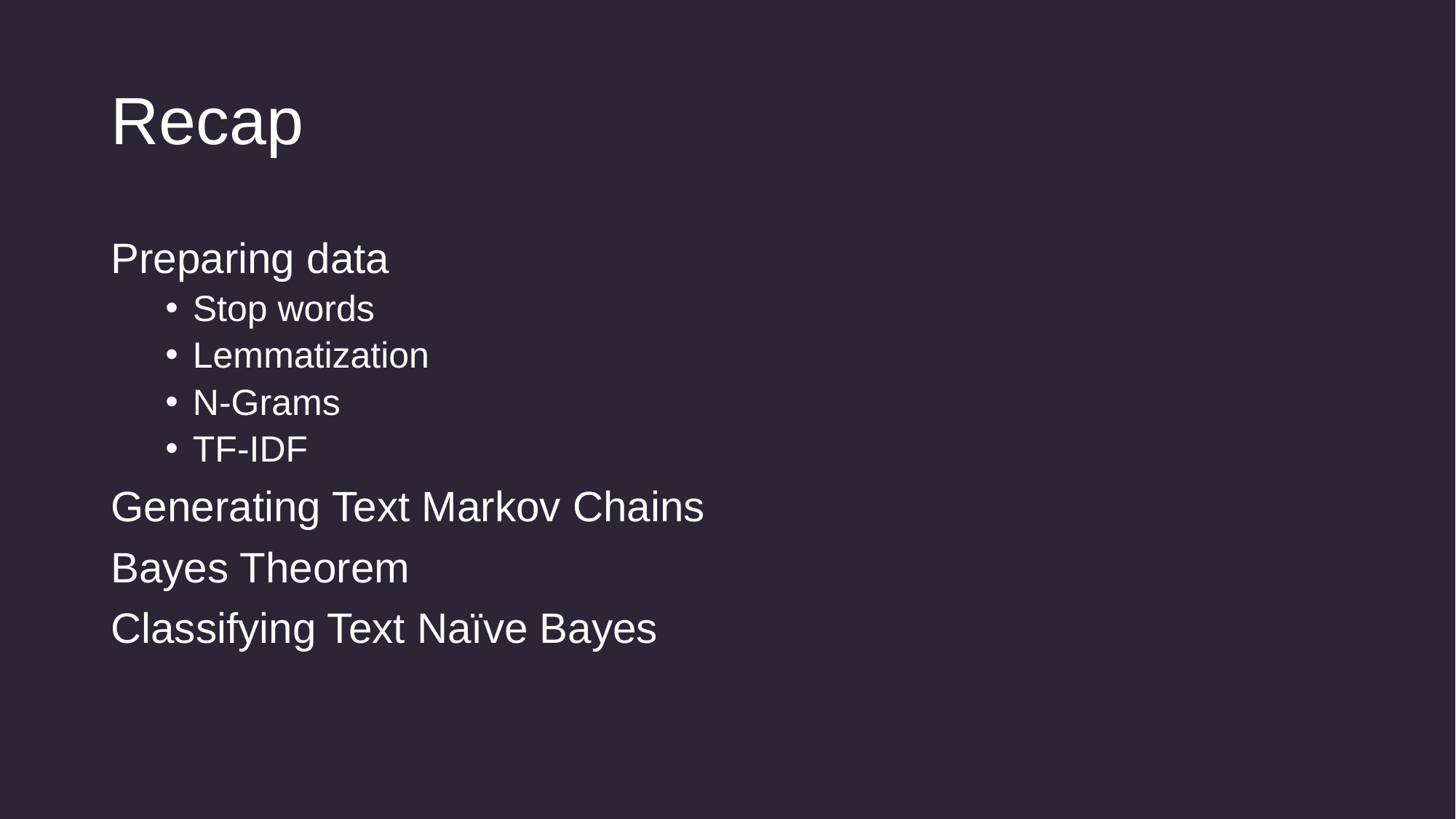

# Recap
Preparing data
Stop words
Lemmatization
N-Grams
TF-IDF
Generating Text Markov Chains
Bayes Theorem
Classifying Text Naïve Bayes